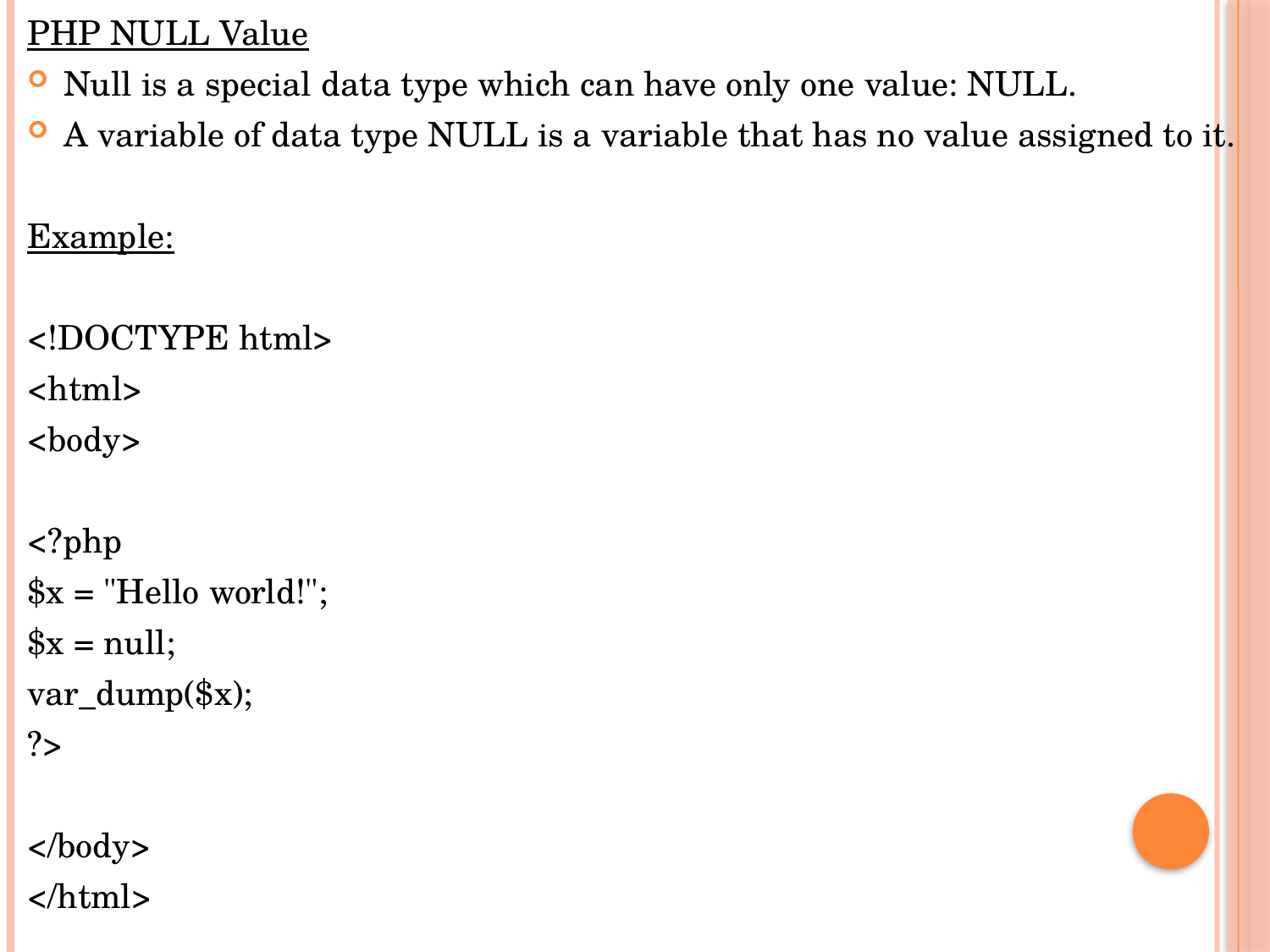

PHP NULL Value
Null is a special data type which can have only one value: NULL.
A variable of data type NULL is a variable that has no value assigned to it.

Example:

<!DOCTYPE html>
<html>
<body>

<?php
$x = "Hello world!";
$x = null;
var_dump($x);
?>

</body>
</html>